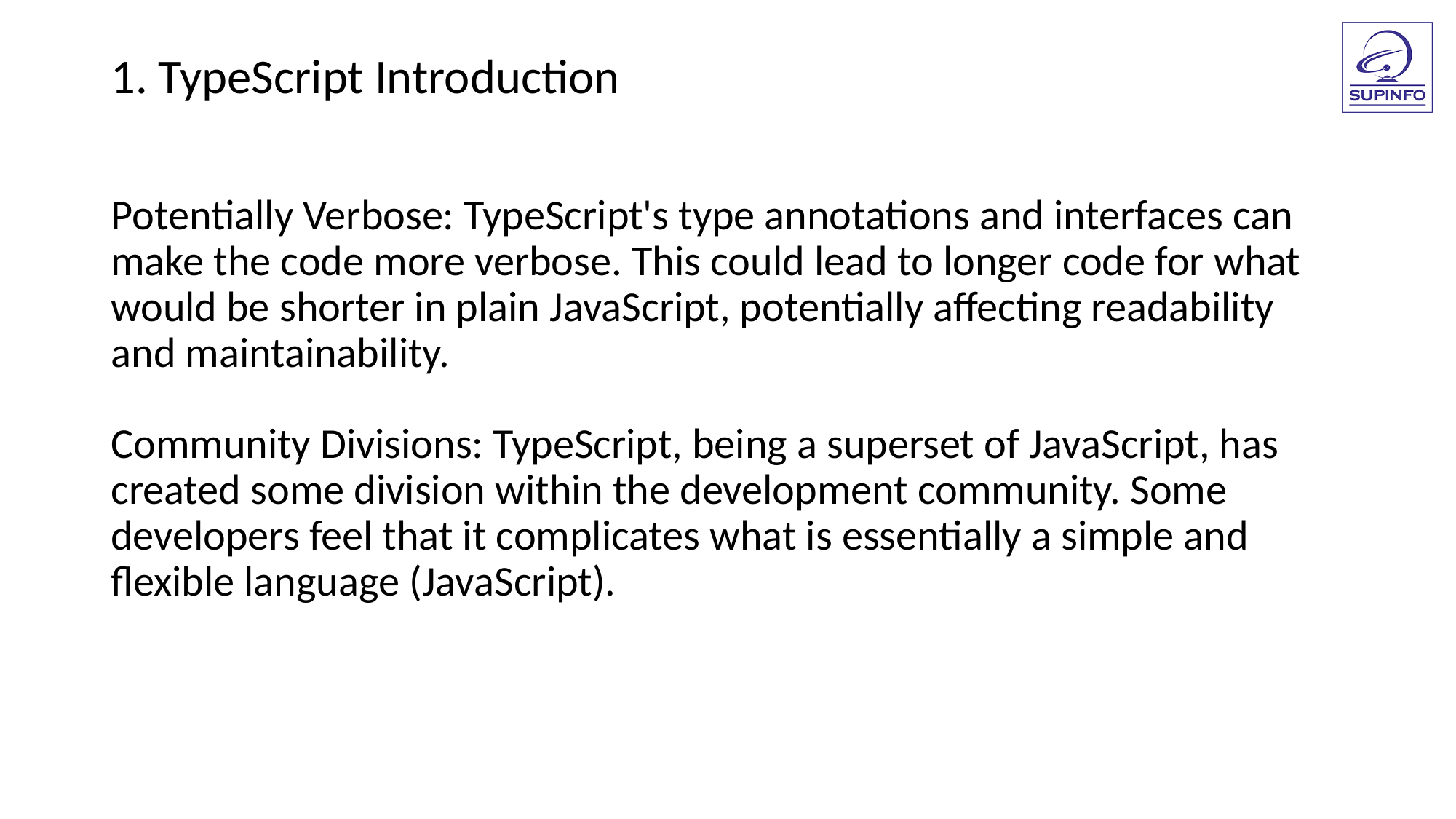

1. TypeScript Introduction
Potentially Verbose: TypeScript's type annotations and interfaces can make the code more verbose. This could lead to longer code for what would be shorter in plain JavaScript, potentially affecting readability and maintainability.

Community Divisions: TypeScript, being a superset of JavaScript, has created some division within the development community. Some developers feel that it complicates what is essentially a simple and flexible language (JavaScript).